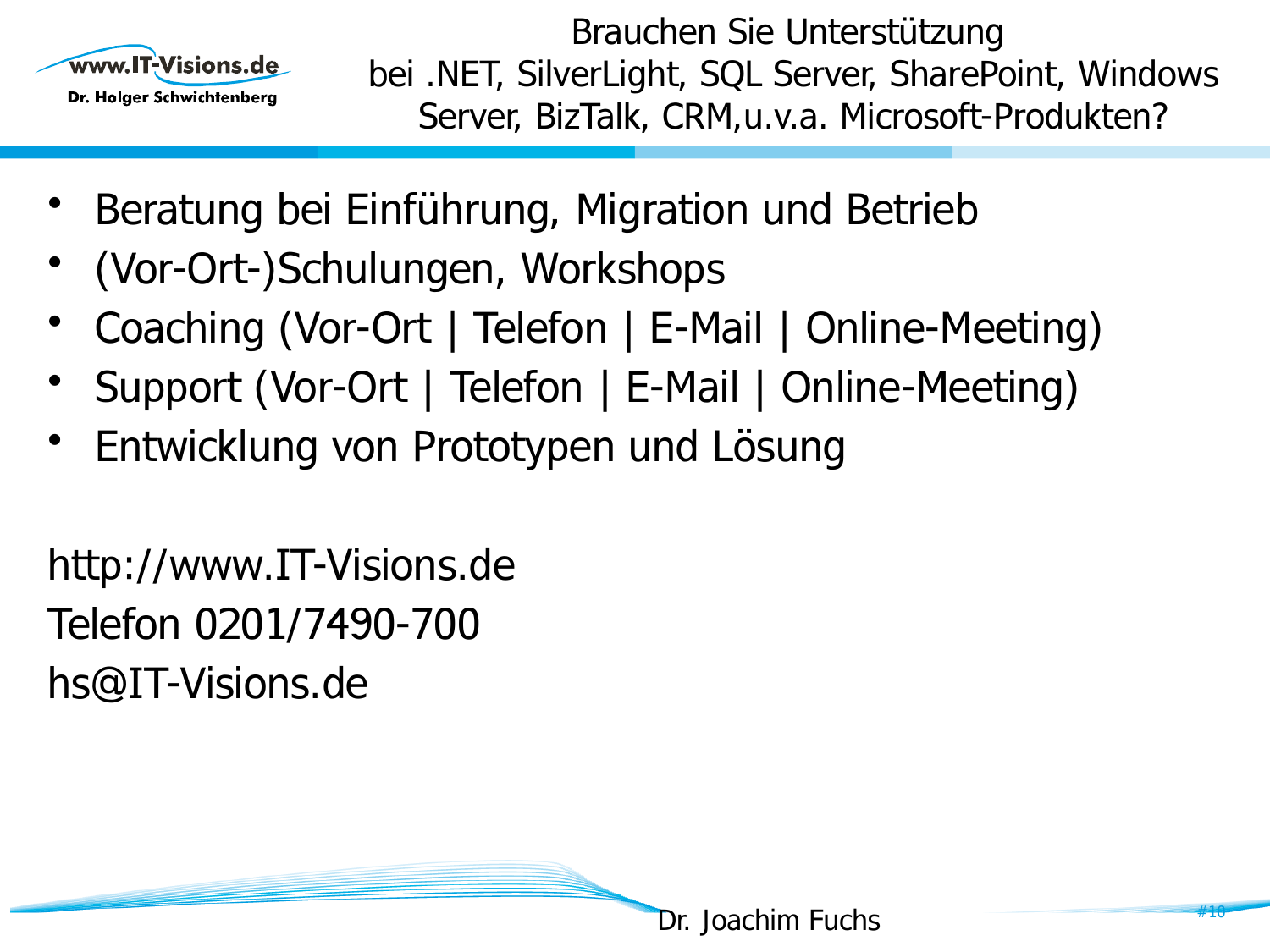

# Brauchen Sie Unterstützung bei .NET, SilverLight, SQL Server, SharePoint, Windows Server, BizTalk, CRM,u.v.a. Microsoft-Produkten?
Beratung bei Einführung, Migration und Betrieb
(Vor-Ort-)Schulungen, Workshops
Coaching (Vor-Ort | Telefon | E-Mail | Online-Meeting)
Support (Vor-Ort | Telefon | E-Mail | Online-Meeting)
Entwicklung von Prototypen und Lösung

http://www.IT-Visions.de
Telefon 0201/7490-700
hs@IT-Visions.de